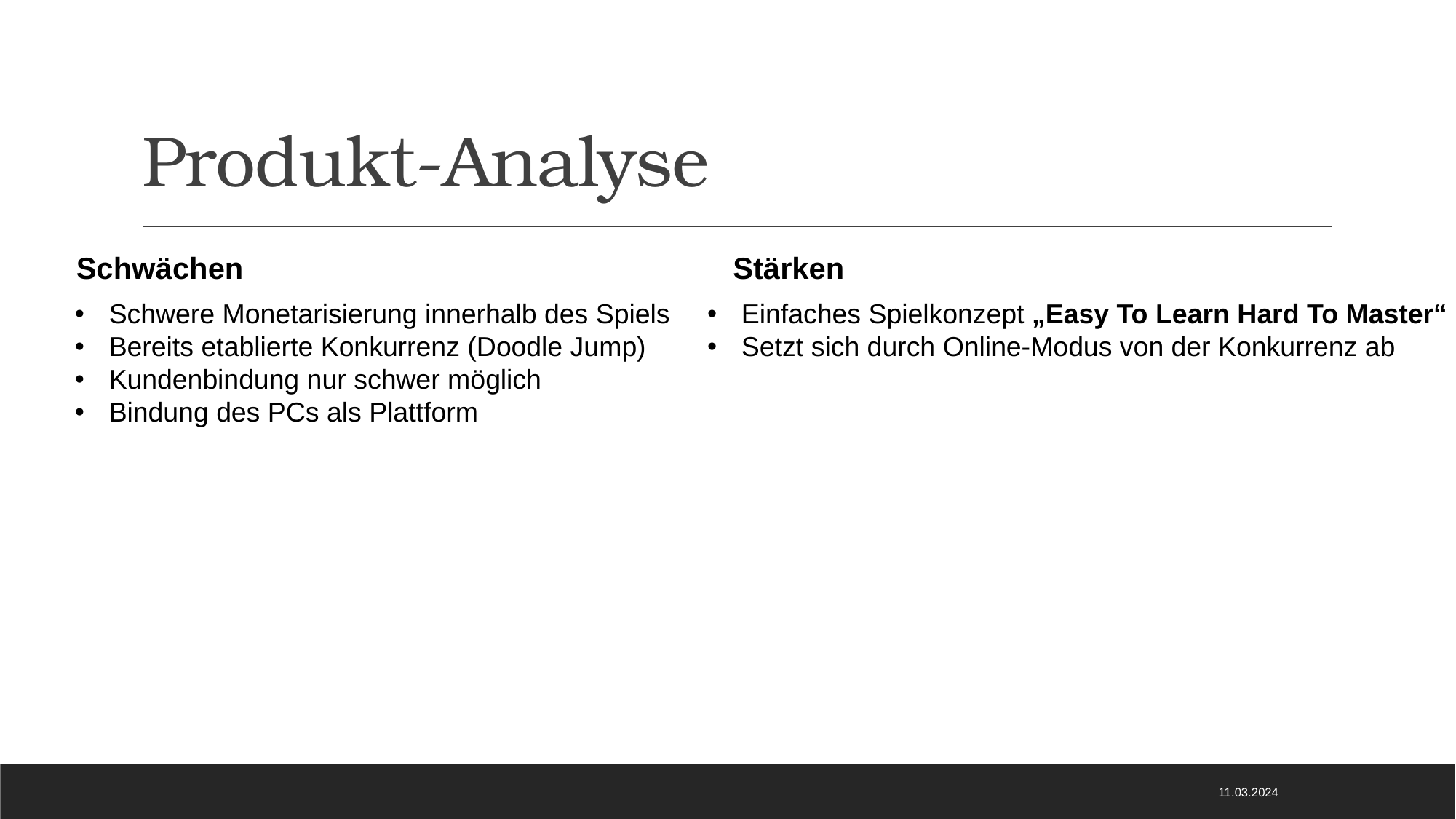

# Produkt-Analyse
Schwächen
Stärken
Schwere Monetarisierung innerhalb des Spiels
Bereits etablierte Konkurrenz (Doodle Jump)
Kundenbindung nur schwer möglich
Bindung des PCs als Plattform
Einfaches Spielkonzept „Easy To Learn Hard To Master“
Setzt sich durch Online-Modus von der Konkurrenz ab

11.03.2024